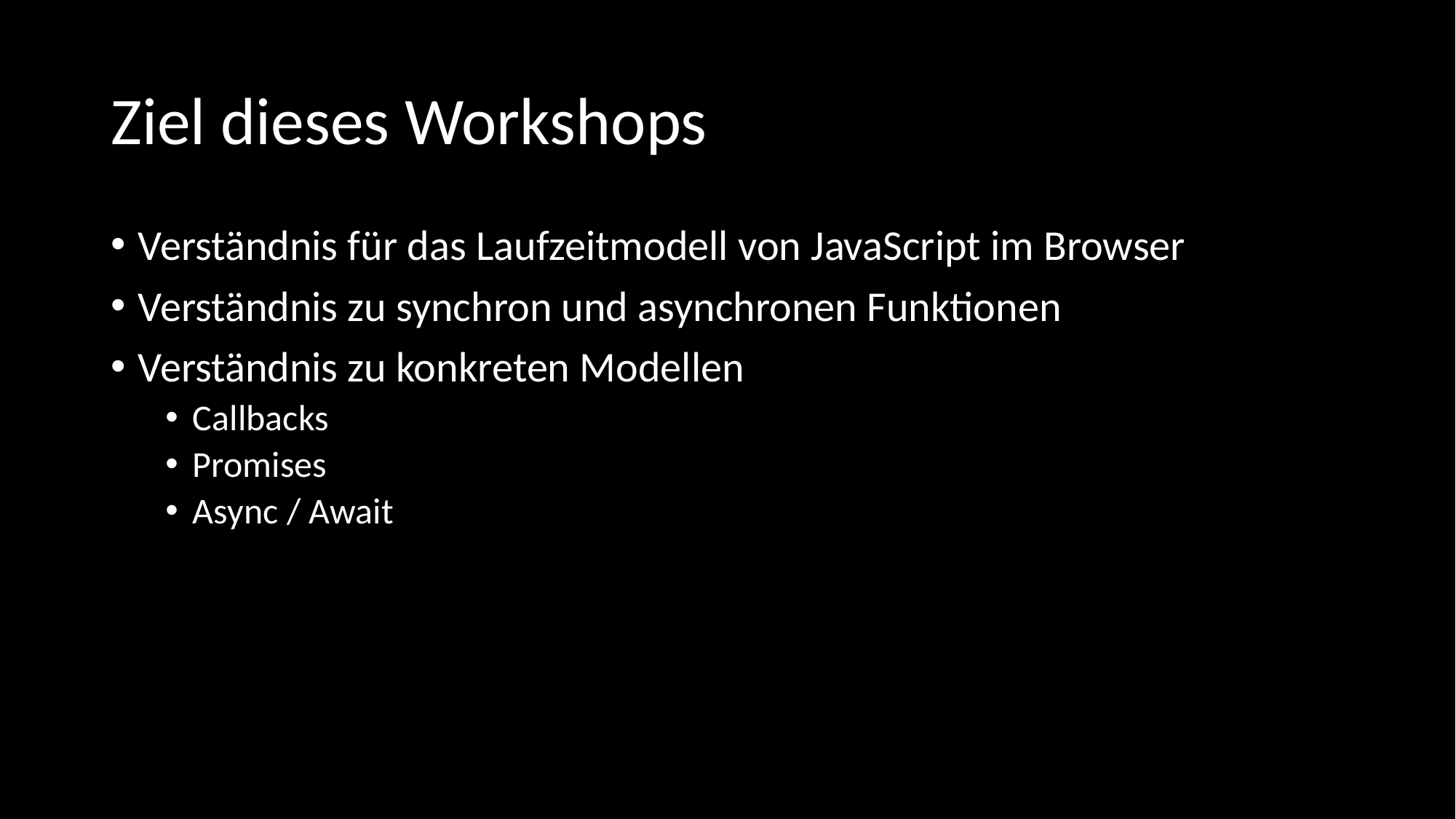

# Ziel dieses Workshops
Verständnis für das Laufzeitmodell von JavaScript im Browser
Verständnis zu synchron und asynchronen Funktionen
Verständnis zu konkreten Modellen
Callbacks
Promises
Async / Await